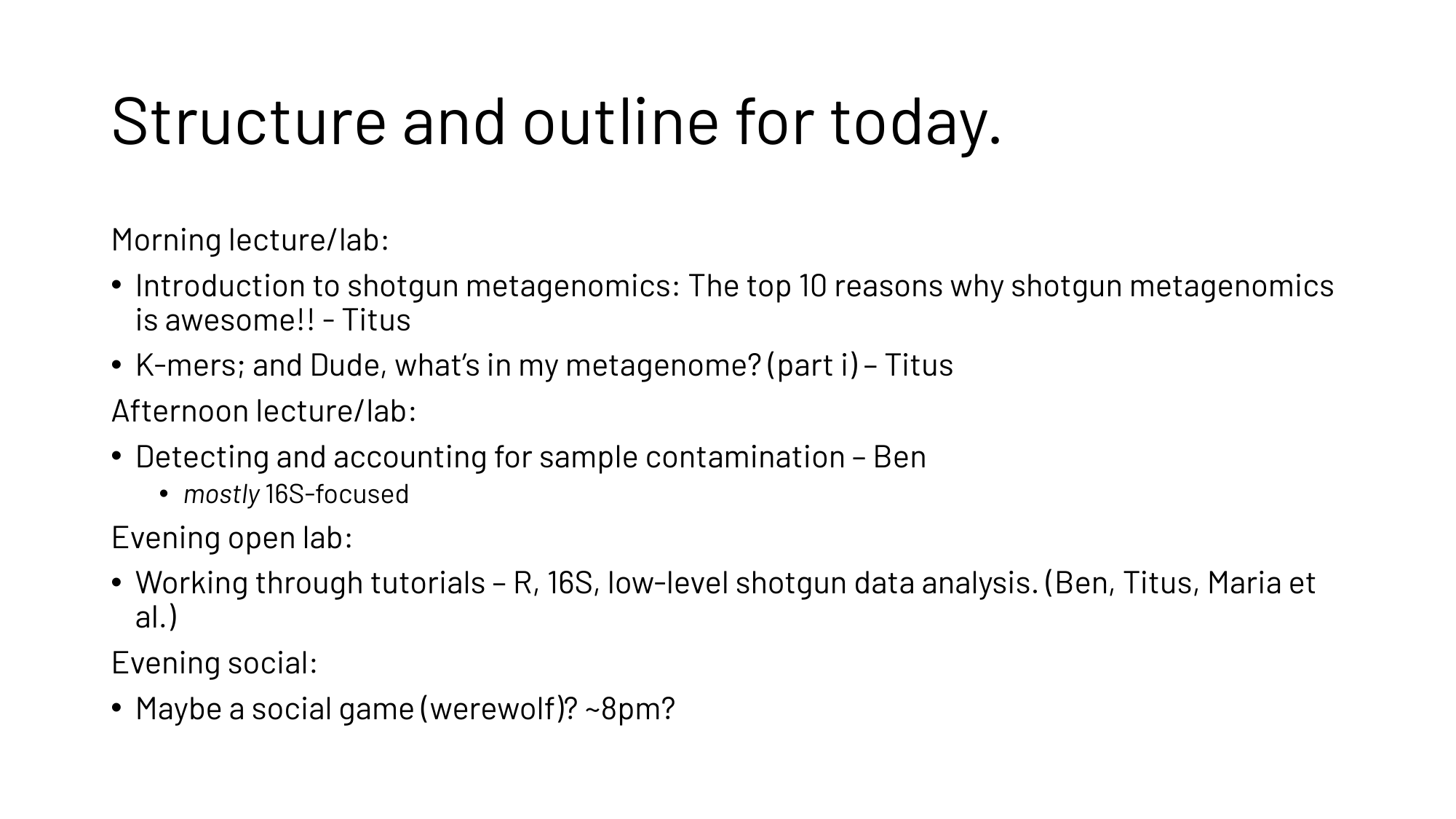

# Structure and outline for today.
Morning lecture/lab:
Introduction to shotgun metagenomics: The top 10 reasons why shotgun metagenomics is awesome!! - Titus
K-mers; and Dude, what’s in my metagenome? (part i) – Titus
Afternoon lecture/lab:
Detecting and accounting for sample contamination – Ben
mostly 16S-focused
Evening open lab:
Working through tutorials – R, 16S, low-level shotgun data analysis. (Ben, Titus, Maria et al.)
Evening social:
Maybe a social game (werewolf)? ~8pm?